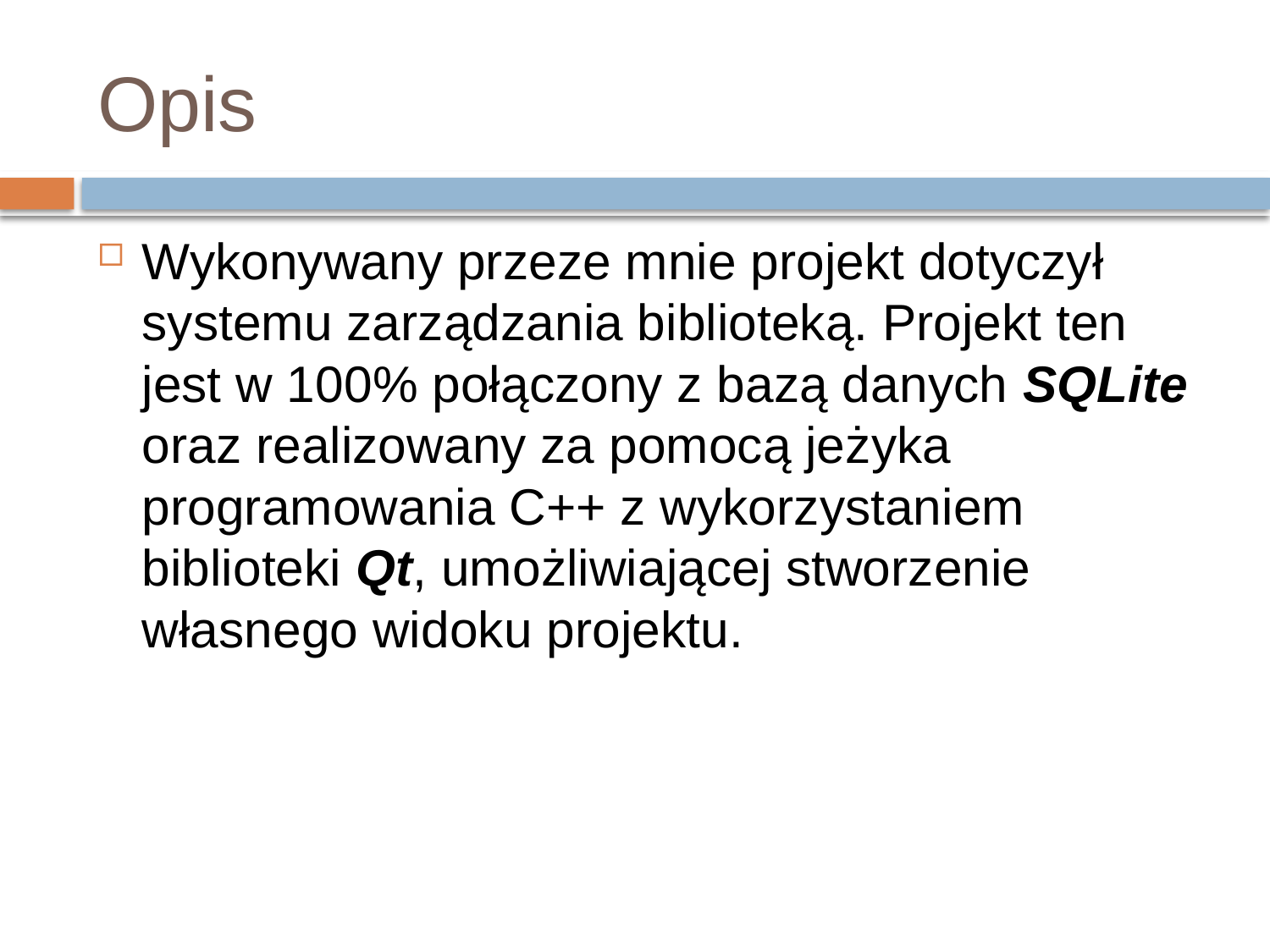

# Opis
Wykonywany przeze mnie projekt dotyczył systemu zarządzania biblioteką. Projekt ten jest w 100% połączony z bazą danych SQLite oraz realizowany za pomocą jeżyka programowania C++ z wykorzystaniem biblioteki Qt, umożliwiającej stworzenie własnego widoku projektu.